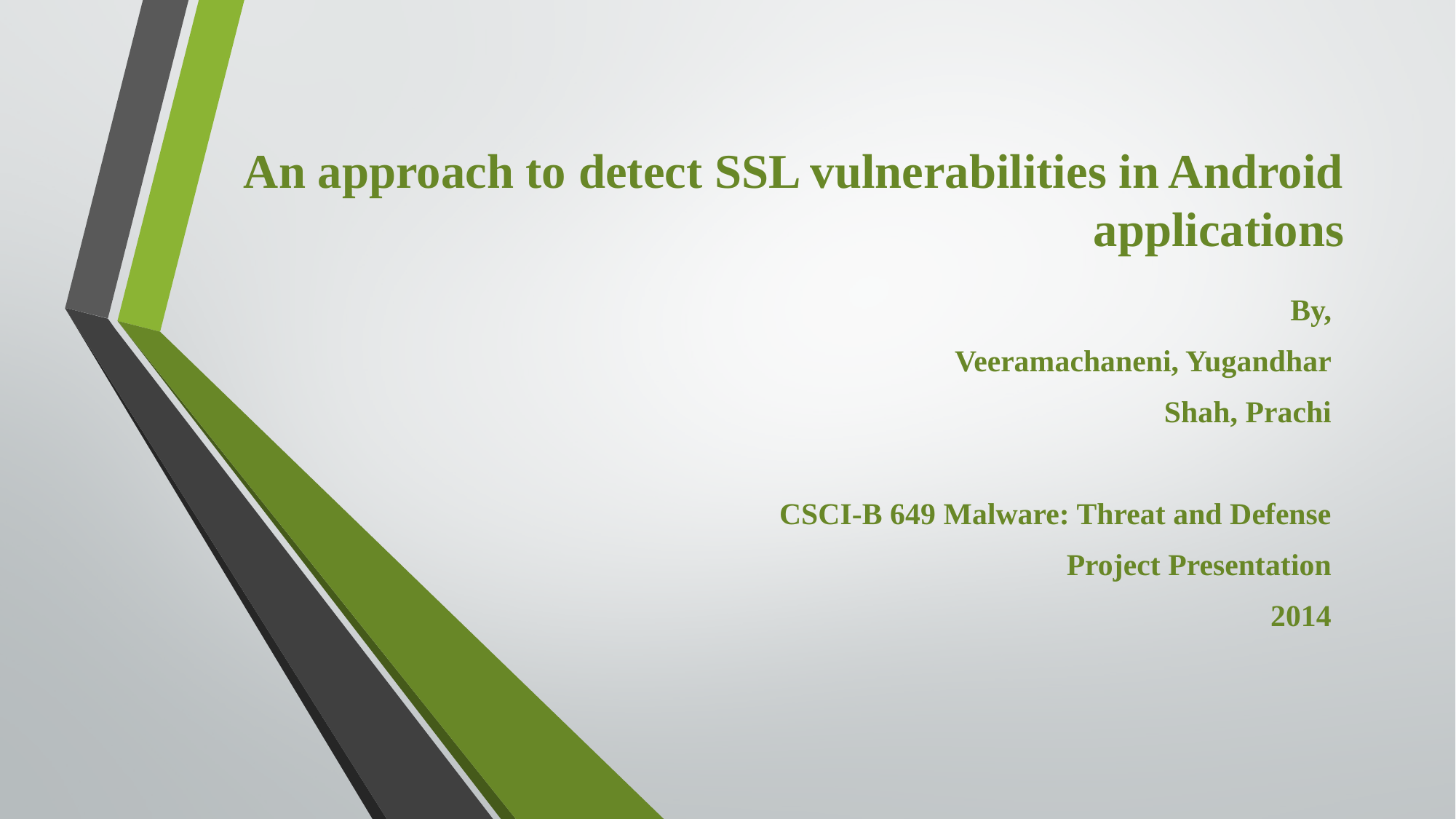

# An approach to detect SSL vulnerabilities in Android applications
By,
Veeramachaneni, Yugandhar
Shah, Prachi

CSCI-B 649 Malware: Threat and Defense
Project Presentation
2014